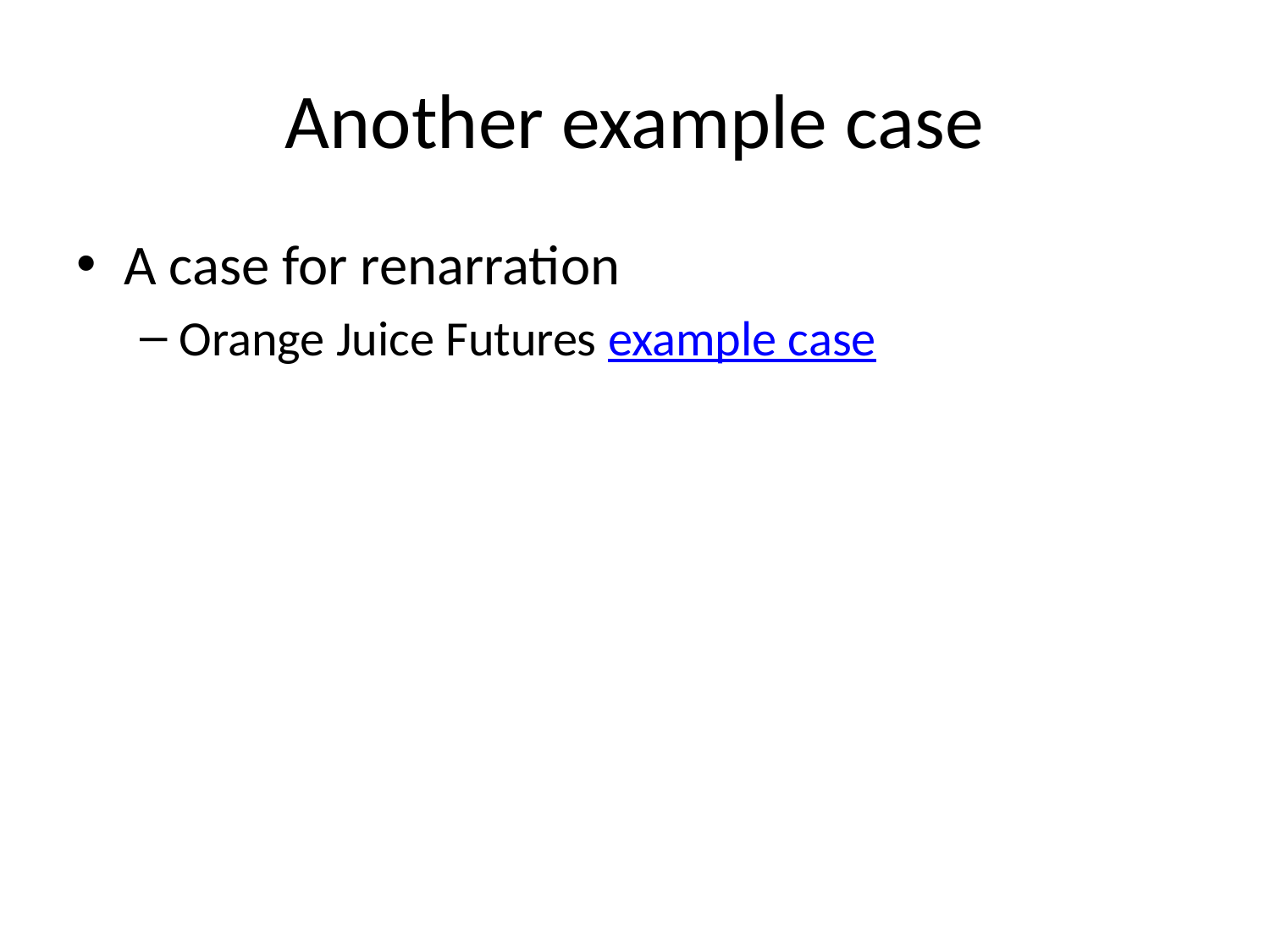

# Another example case
A case for renarration
Orange Juice Futures example case